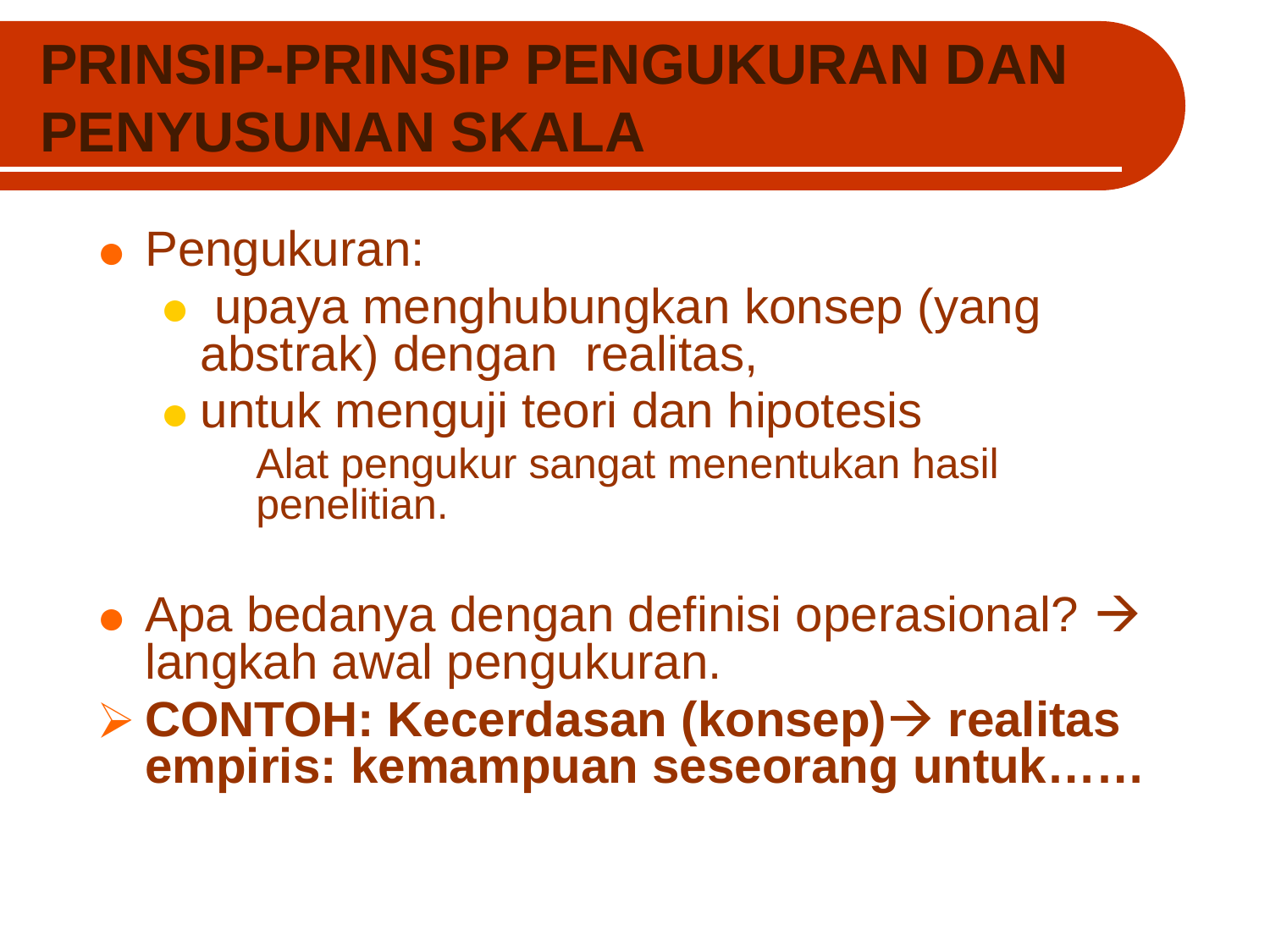

# PRINSIP-PRINSIP PENGUKURAN DAN PENYUSUNAN SKALA
Pengukuran:
 upaya menghubungkan konsep (yang abstrak) dengan  realitas,
untuk menguji teori dan hipotesis
Alat pengukur sangat menentukan hasil penelitian.

Apa bedanya dengan definisi operasional? 🡪 langkah awal pengukuran.
CONTOH: Kecerdasan (konsep)🡪 realitas empiris: kemampuan seseorang untuk……